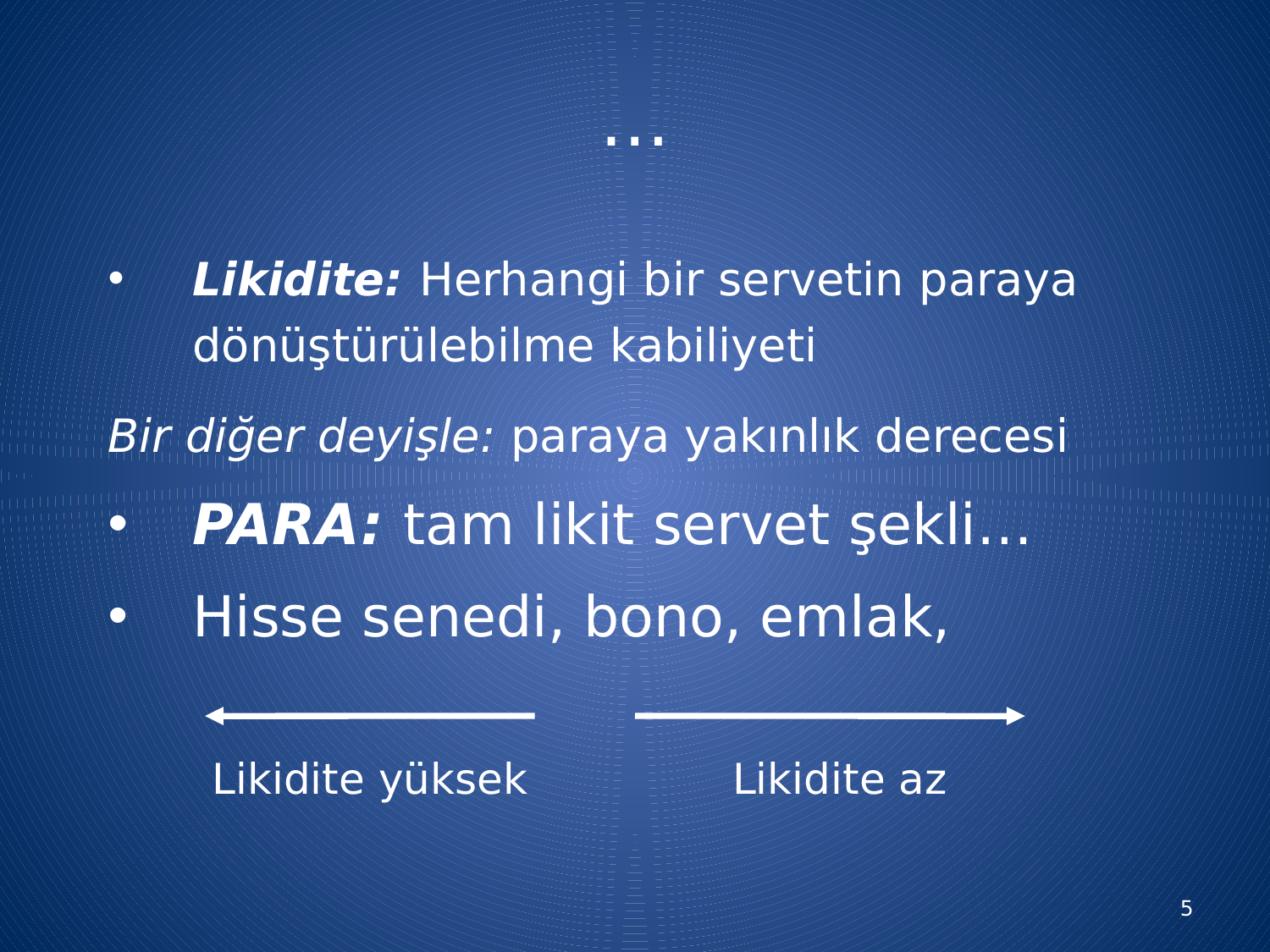

# …
Likidite: Herhangi bir servetin paraya dönüştürülebilme kabiliyeti
Bir diğer deyişle: paraya yakınlık derecesi
PARA: tam likit servet şekli…
Hisse senedi, bono, emlak,

Likidite yüksek
Likidite az
5